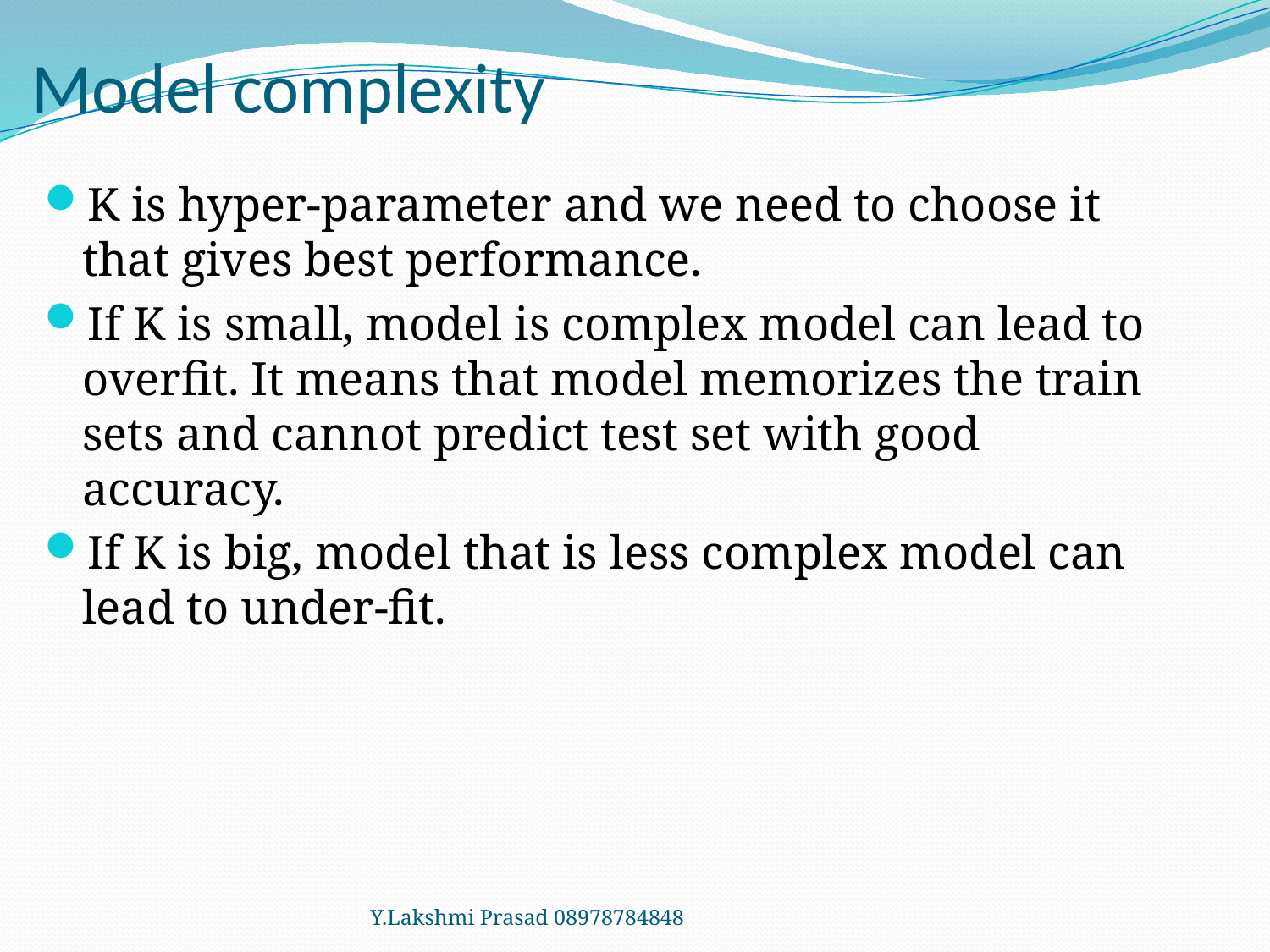

# Model complexity
K is hyper-parameter and we need to choose it that gives best performance.
If K is small, model is complex model can lead to overfit. It means that model memorizes the train sets and cannot predict test set with good accuracy.
If K is big, model that is less complex model can lead to under-fit.
Y.Lakshmi Prasad 08978784848